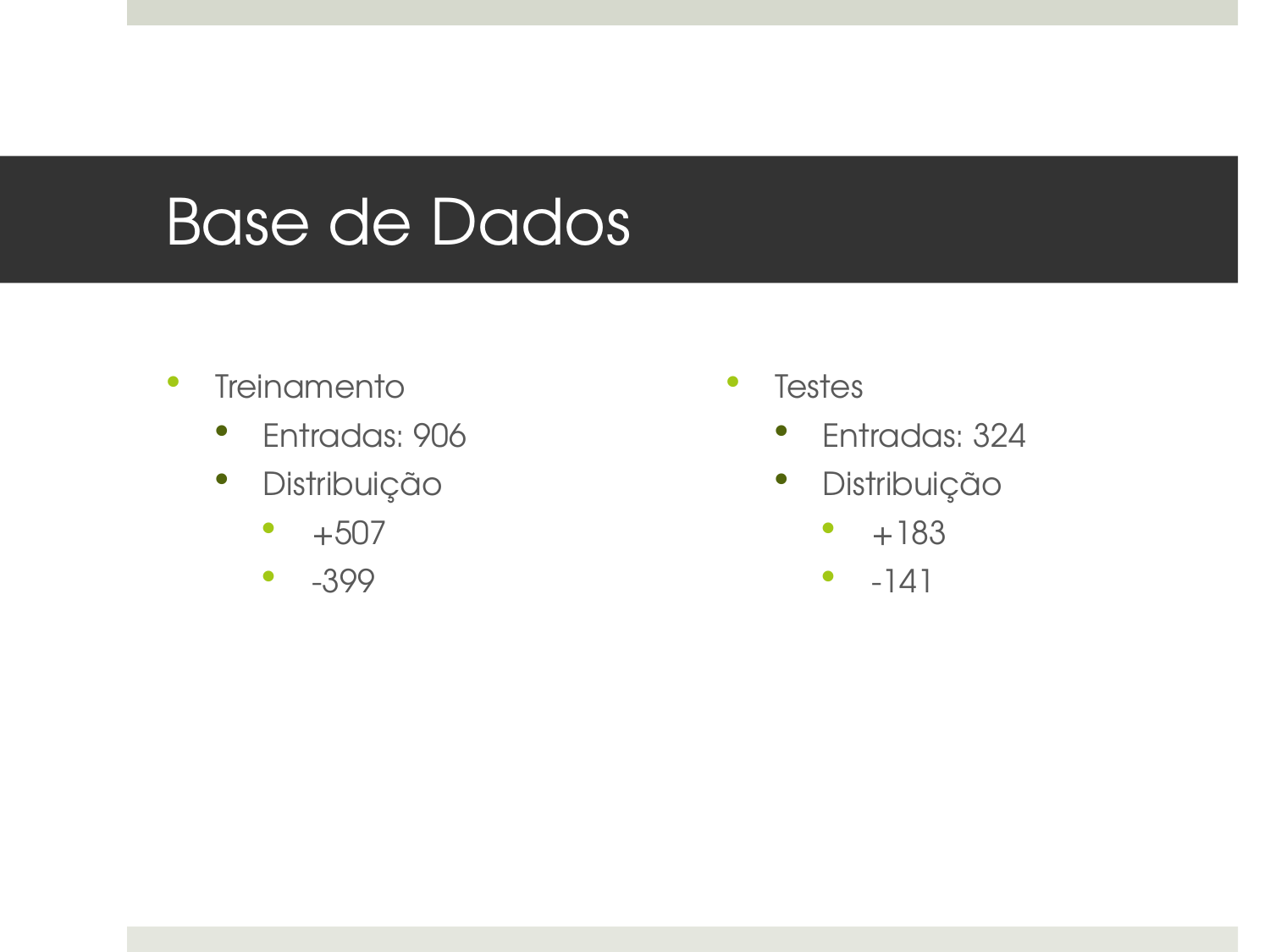

# Base de Dados
Treinamento
Entradas: 906
Distribuição
+507
-399
Testes
Entradas: 324
Distribuição
+183
-141